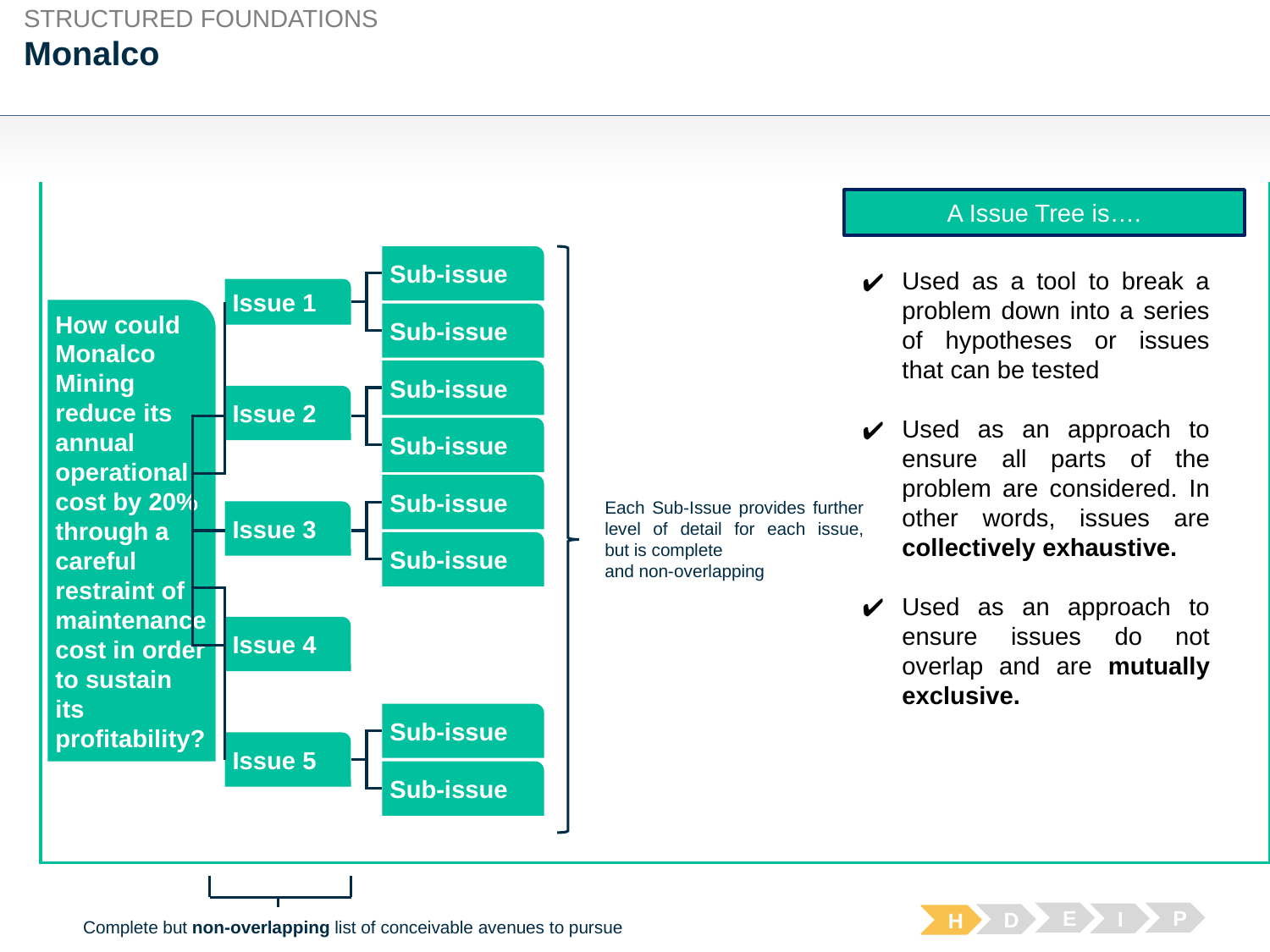

STRUCTURED FOUNDATIONS
# Monalco

A Issue Tree is….
Sub-issue

Used as a tool to break a problem down into a series of hypotheses or issues that can be tested

Used as an approach to ensure all parts of the problem are considered. In other words, issues are collectively exhaustive.

Used as an approach to ensure issues do not overlap and are mutually exclusive.
Issue 1
How could Monalco Mining reduce its annual operational cost by 20% through a careful restraint of maintenance cost in order to sustain its profitability?
Sub-issue
Sub-issue
Issue 2
Sub-issue
Sub-issue
Each Sub-Issue provides further
level of detail for each issue,
but is complete
and non-overlapping
Issue 3
Sub-issue
Issue 4
Sub-issue
Issue 5
Sub-issue
E
P
I
D
H
Complete but non-overlapping list of conceivable avenues to pursue